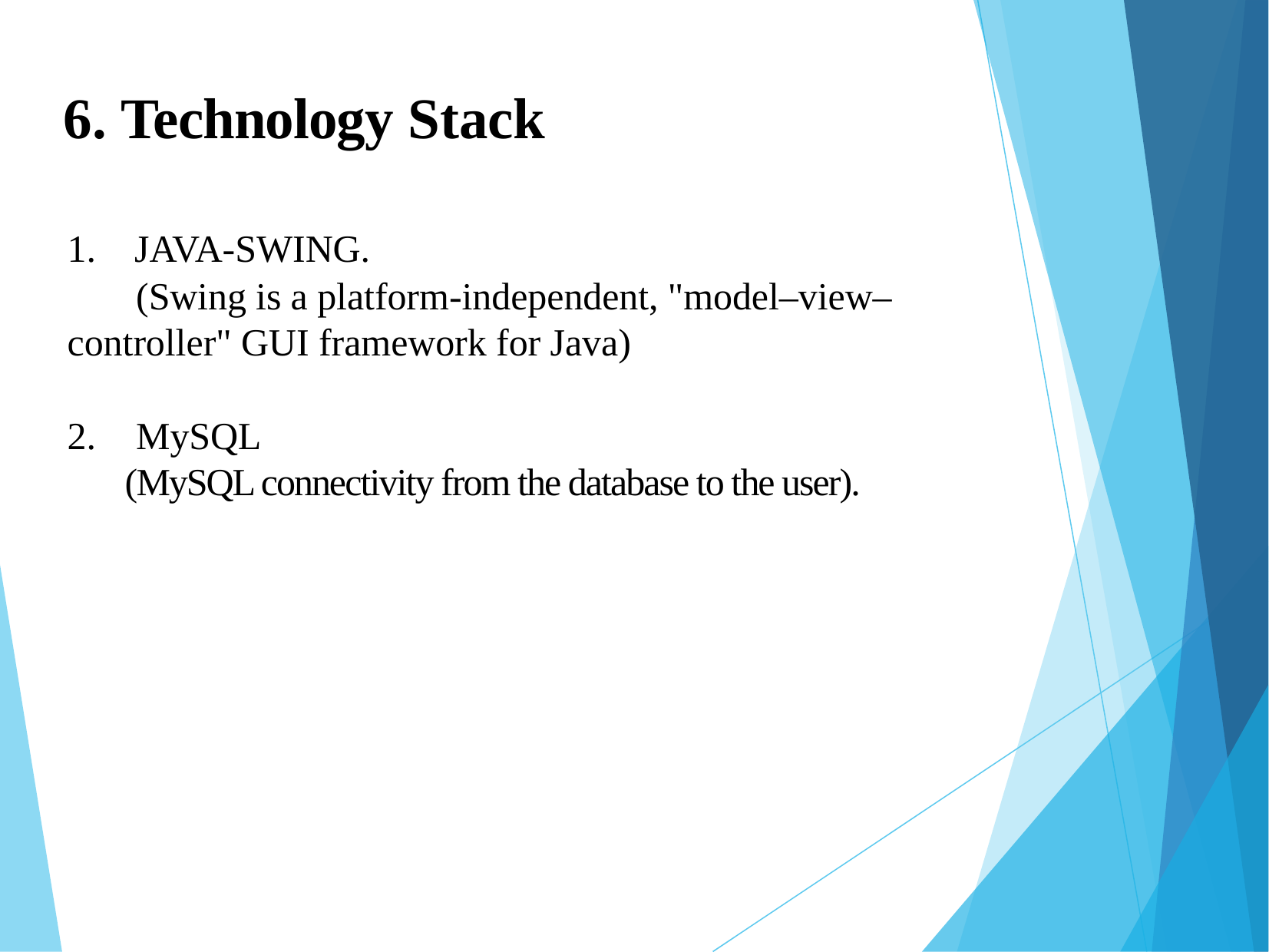

# 6. Technology Stack
JAVA-SWING.
	(Swing is a platform-independent, "model–view–	controller" GUI framework for Java)

2.	MySQL
(MySQL connectivity from the database to the user).